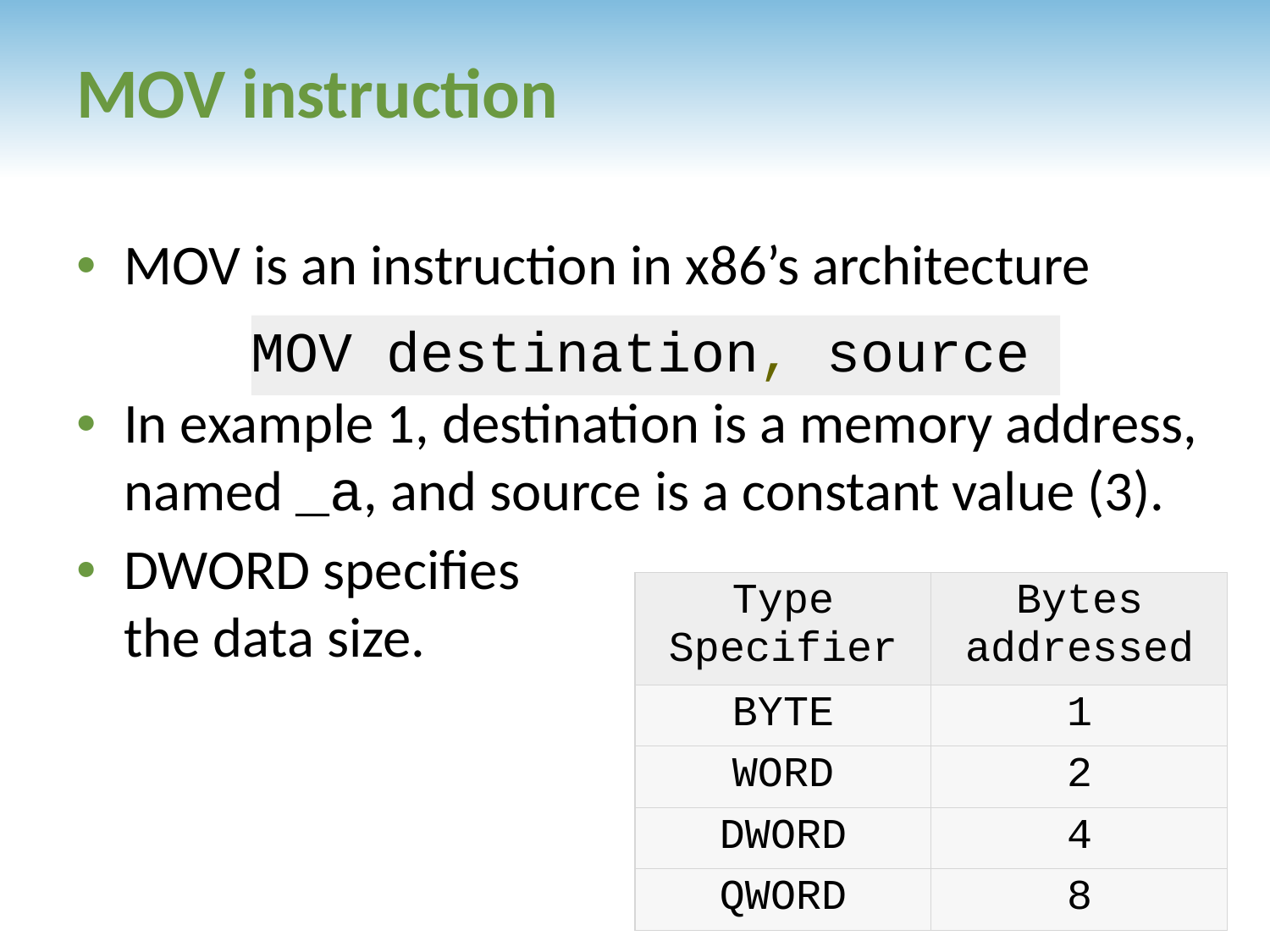

# MOV instruction
MOV is an instruction in x86’s architecture

In example 1, destination is a memory address, named _a, and source is a constant value (3).
DWORD specifies
the data size.

MOV destination, source
| Type Specifier | Bytes addressed |
| --- | --- |
| BYTE | 1 |
| WORD | 2 |
| DWORD | 4 |
| QWORD | 8 |